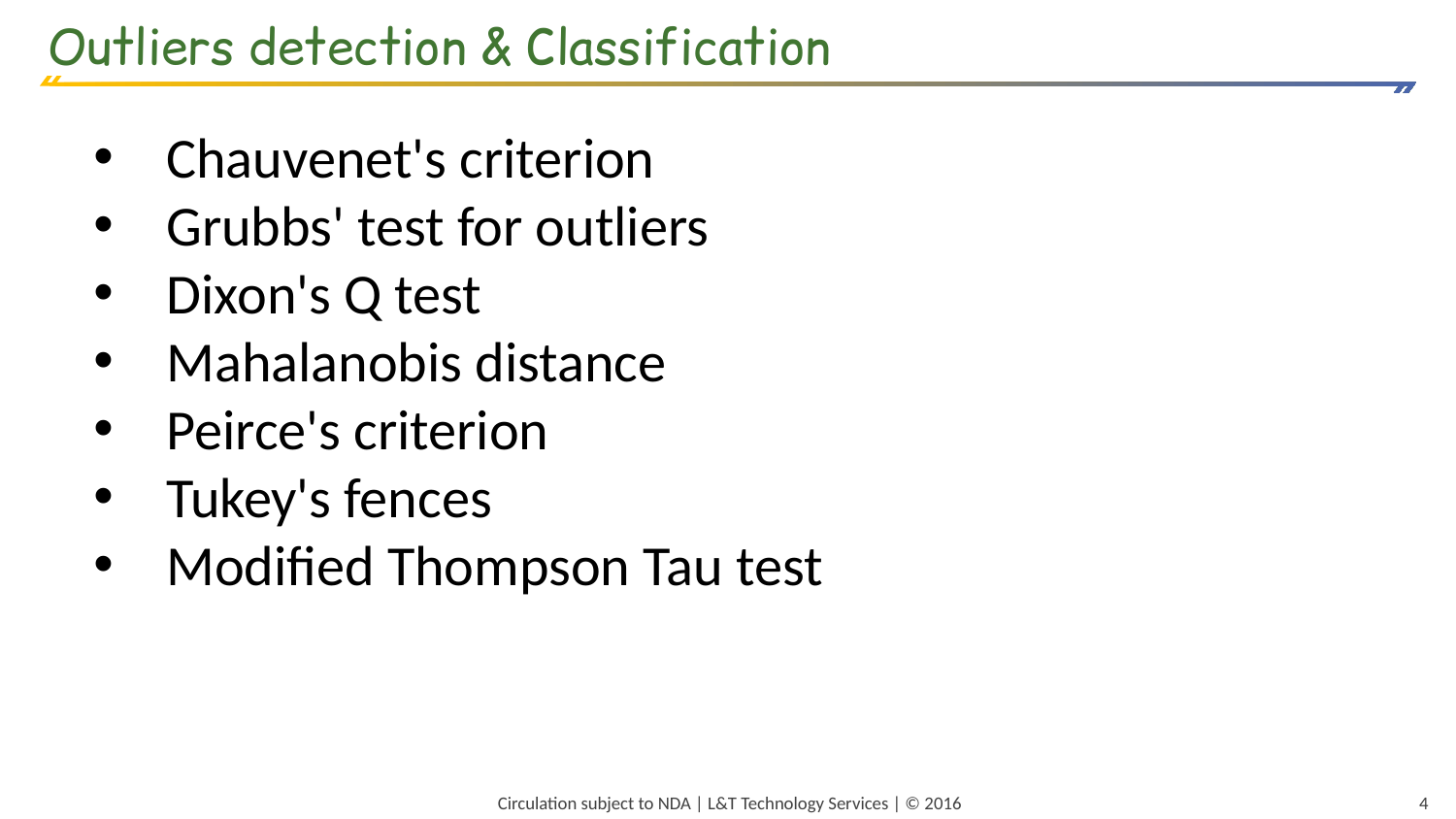

Outliers detection & Classification

Chauvenet's criterion
Grubbs' test for outliers
Dixon's Q test
Mahalanobis distance
Peirce's criterion
Tukey's fences
Modified Thompson Tau test